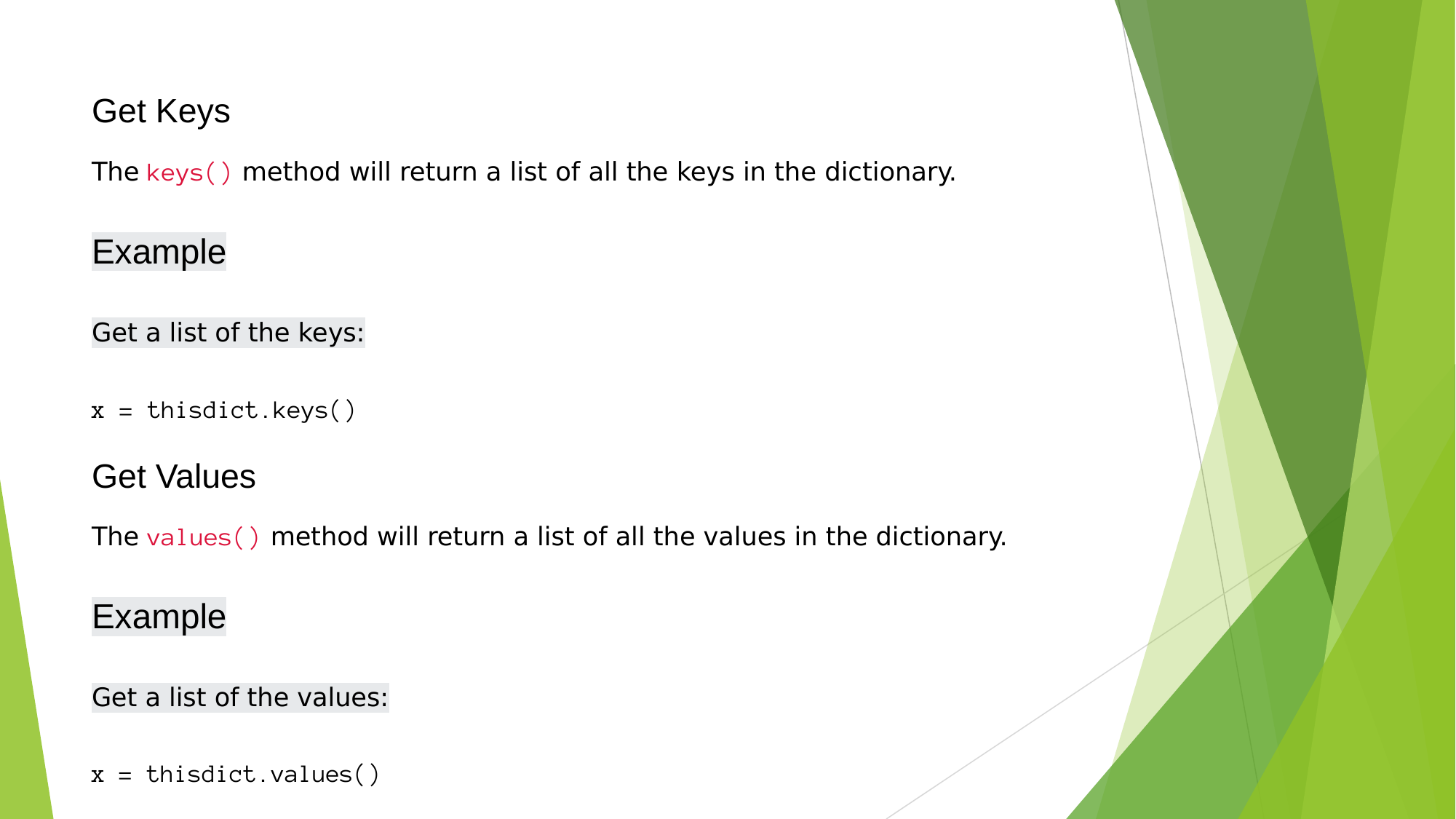

Get Keys
The keys() method will return a list of all the keys in the dictionary.
Example
Get a list of the keys:
x = thisdict.keys()
Get Values
The values() method will return a list of all the values in the dictionary.
Example
Get a list of the values:
x = thisdict.values()